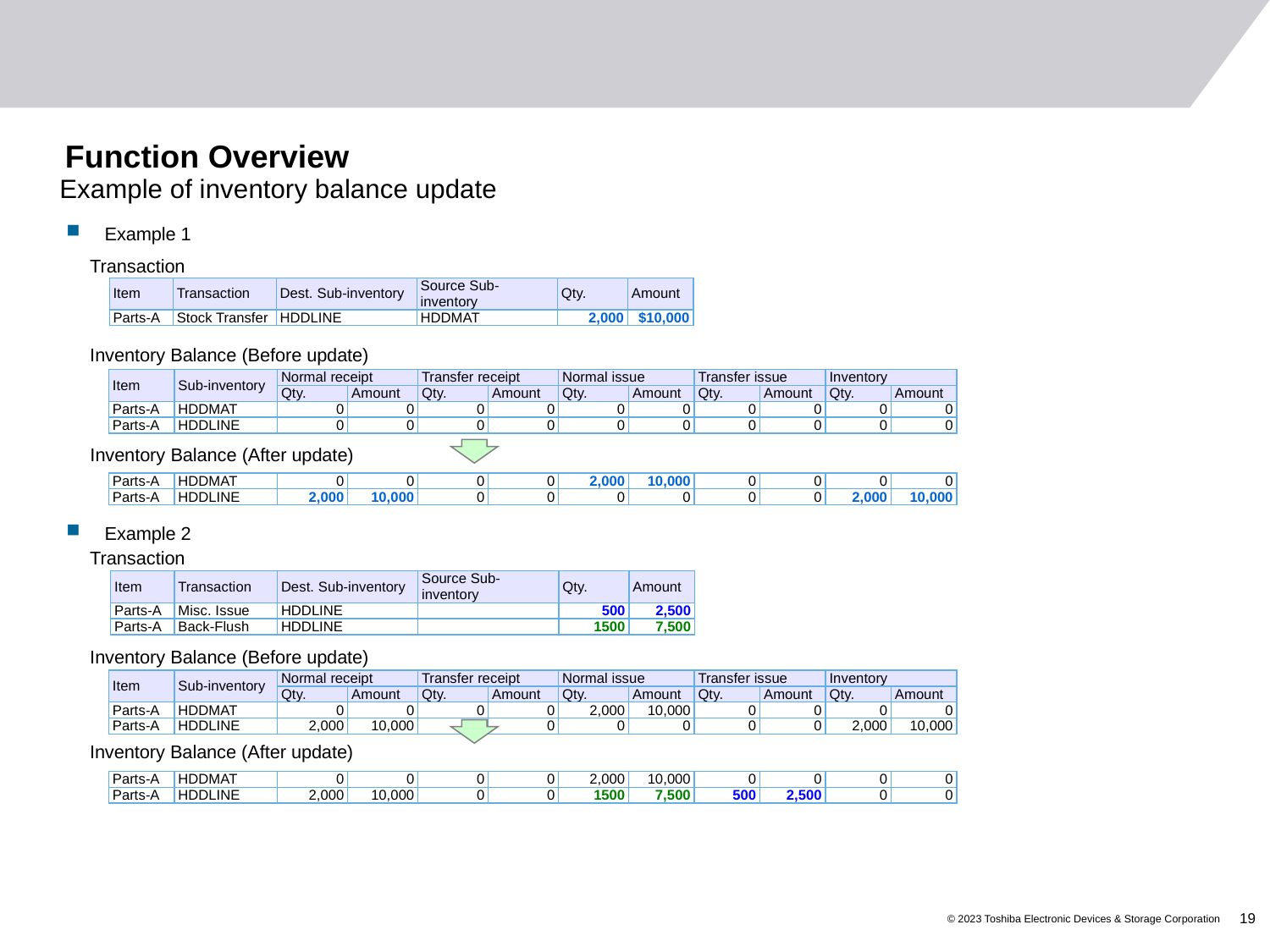

# Function Overview
 Example of inventory balance update
Example 1
Transaction
| Item | Transaction | Dest. Sub-inventory | Source Sub-inventory | Qty. | Amount |
| --- | --- | --- | --- | --- | --- |
| Parts-A | Stock Transfer | HDDLINE | HDDMAT | 2,000 | $10,000 |
Inventory Balance (Before update)
| Item | Sub-inventory | Normal receipt |  | Transfer receipt |  | Normal issue |  | Transfer issue |  | Inventory |  |
| --- | --- | --- | --- | --- | --- | --- | --- | --- | --- | --- | --- |
|  |  | Qty. | Amount | Qty. | Amount | Qty. | Amount | Qty. | Amount | Qty. | Amount |
| Parts-A | HDDMAT | 0 | 0 | 0 | 0 | 0 | 0 | 0 | 0 | 0 | 0 |
| Parts-A | HDDLINE | 0 | 0 | 0 | 0 | 0 | 0 | 0 | 0 | 0 | 0 |

Inventory Balance (After update)
| Parts-A | HDDMAT | 0 | 0 | 0 | 0 | 2,000 | 10,000 | 0 | 0 | 0 | 0 |
| --- | --- | --- | --- | --- | --- | --- | --- | --- | --- | --- | --- |
| Parts-A | HDDLINE | 2,000 | 10,000 | 0 | 0 | 0 | 0 | 0 | 0 | 2,000 | 10,000 |
Example 2
Transaction
| Item | Transaction | Dest. Sub-inventory | Source Sub-inventory | Qty. | Amount |
| --- | --- | --- | --- | --- | --- |
| Parts-A | Misc. Issue | HDDLINE |  | 500 | 2,500 |
| Parts-A | Back-Flush | HDDLINE |  | 1500 | 7,500 |
Inventory Balance (Before update)
| Item | Sub-inventory | Normal receipt |  | Transfer receipt |  | Normal issue |  | Transfer issue |  | Inventory |  |
| --- | --- | --- | --- | --- | --- | --- | --- | --- | --- | --- | --- |
|  |  | Qty. | Amount | Qty. | Amount | Qty. | Amount | Qty. | Amount | Qty. | Amount |
| Parts-A | HDDMAT | 0 | 0 | 0 | 0 | 2,000 | 10,000 | 0 | 0 | 0 | 0 |
| Parts-A | HDDLINE | 2,000 | 10,000 | 0 | 0 | 0 | 0 | 0 | 0 | 2,000 | 10,000 |

Inventory Balance (After update)
| Parts-A | HDDMAT | 0 | 0 | 0 | 0 | 2,000 | 10,000 | 0 | 0 | 0 | 0 |
| --- | --- | --- | --- | --- | --- | --- | --- | --- | --- | --- | --- |
| Parts-A | HDDLINE | 2,000 | 10,000 | 0 | 0 | 1500 | 7,500 | 500 | 2,500 | 0 | 0 |